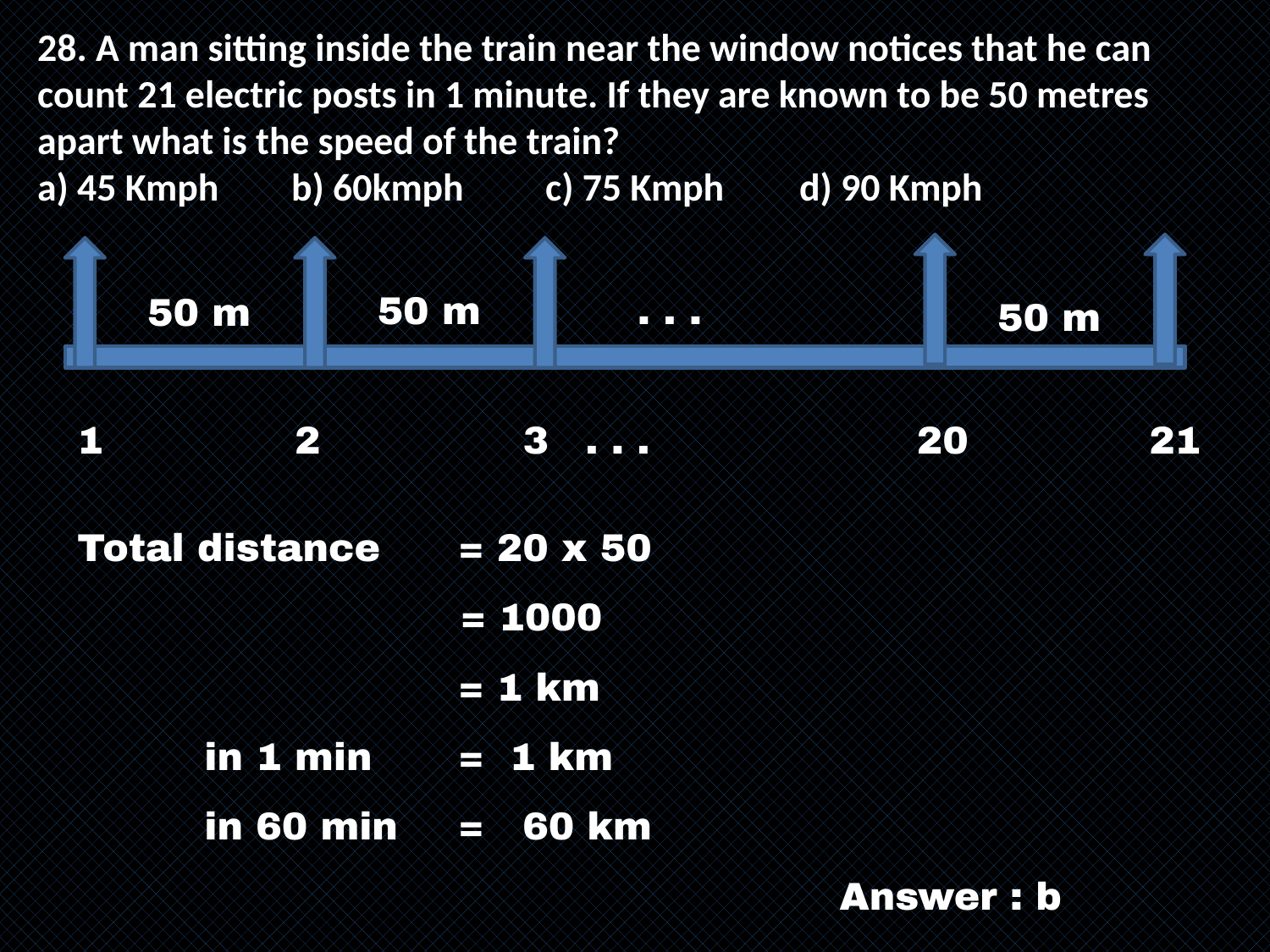

28. A man sitting inside the train near the window notices that he can count 21 electric posts in 1 minute. If they are known to be 50 metres apart what is the speed of the train?
a) 45 Kmph 	b) 60kmph	c) 75 Kmph 	d) 90 Kmph

50 m
. . .
50 m
50 m

1	       2		     3	. . .		      20              21
Total distance	= 20 x 50
		          = 1000
			= 1 km
	in 1 min	=  1 km
	in 60 min	=   60 km
						Answer : b